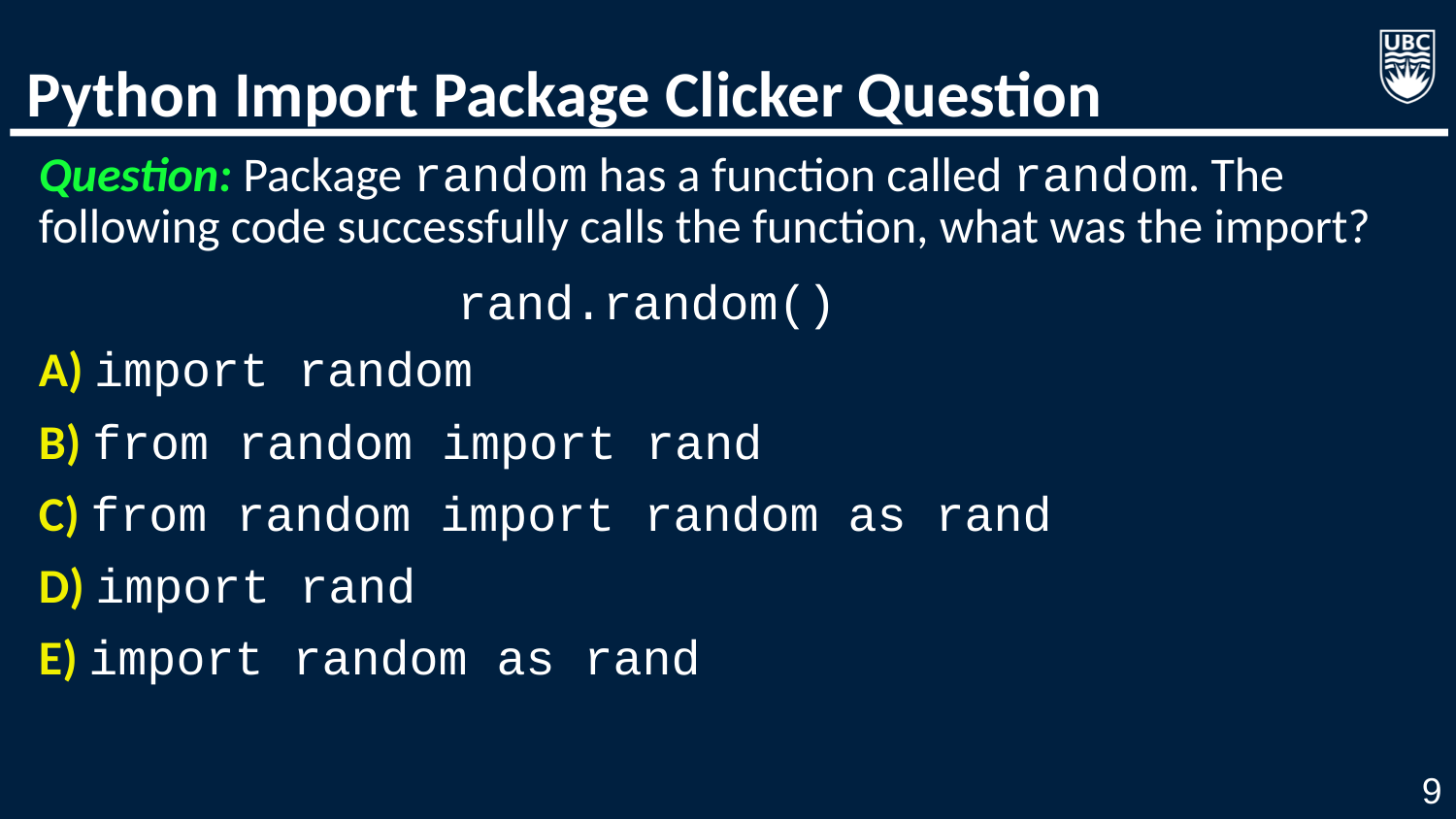

# Python Import Package Clicker Question
Question: Package random has a function called random. The following code successfully calls the function, what was the import?

A) import random
B) from random import rand
C) from random import random as rand
D) import rand
E) import random as rand

rand.random()